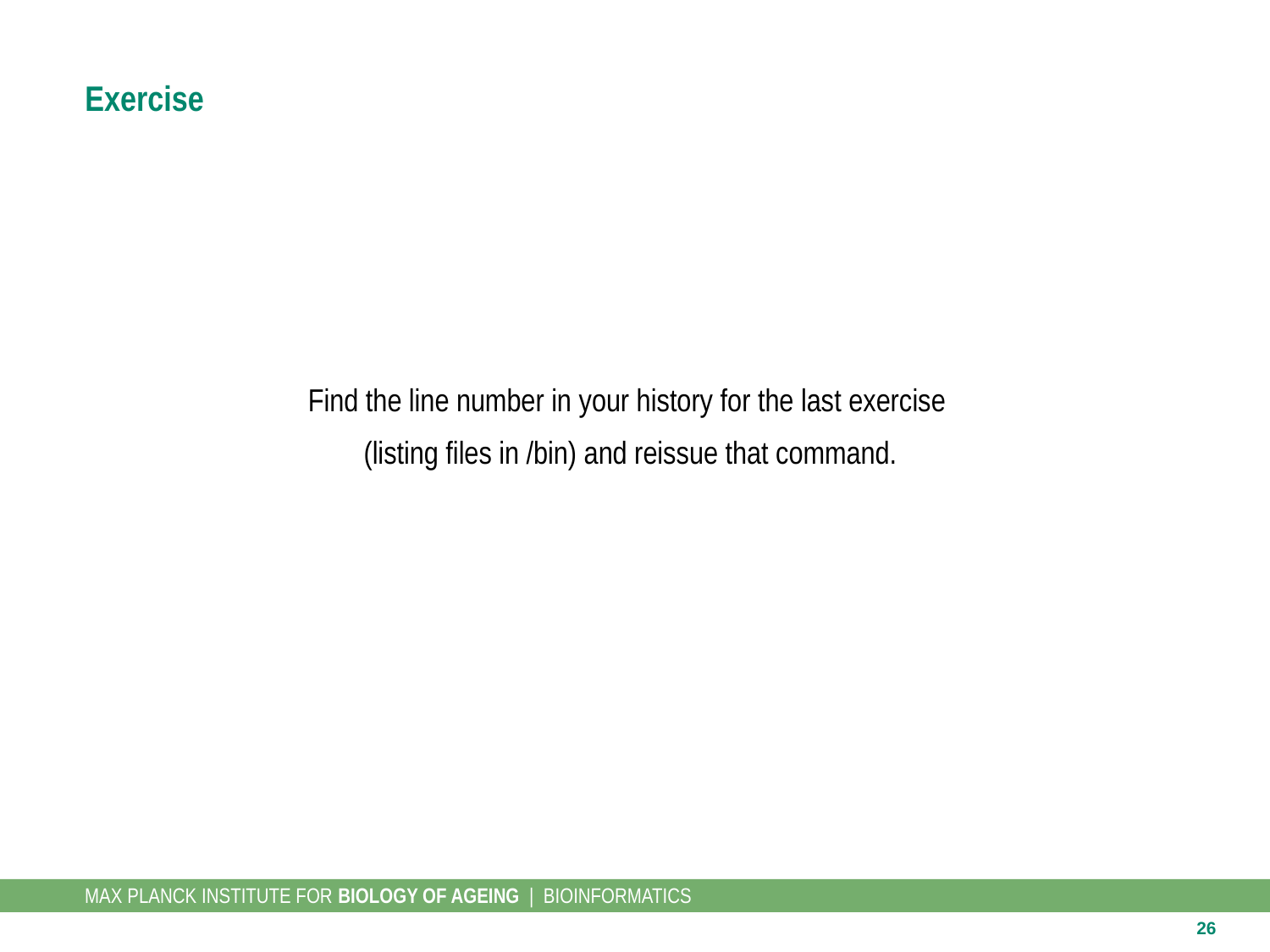

# Exercise
Find the line number in your history for the last exercise
(listing files in /bin) and reissue that command.
26